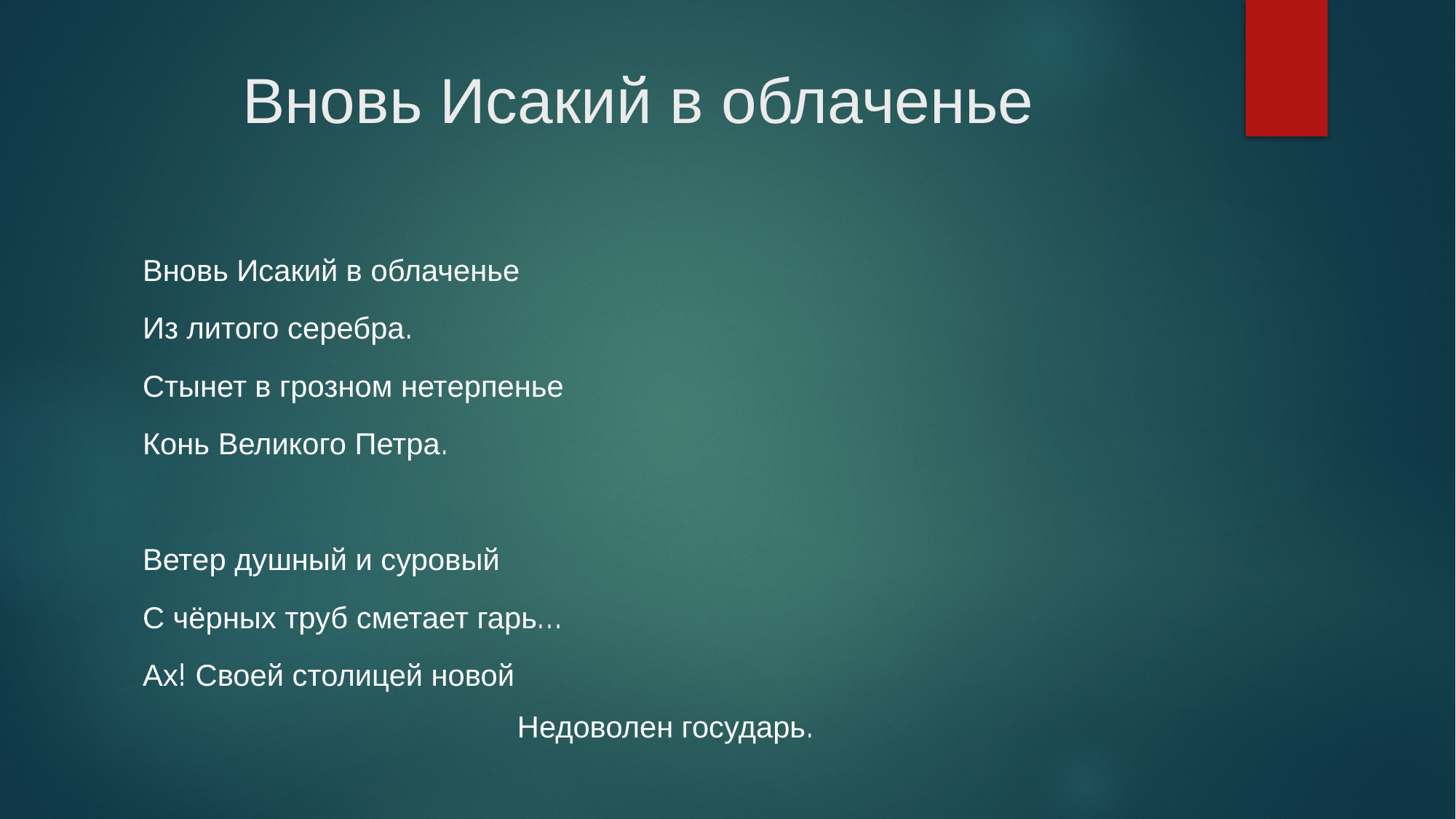

# Вновь Исакий в облаченье
Вновь Исакий в облаченье
Из литого серебра.
Стынет в грозном нетерпенье
Конь Великого Петра.

Ветер душный и суровый
С чёрных труб сметает гарь…
Ах! Своей столицей новой
Недоволен государь.